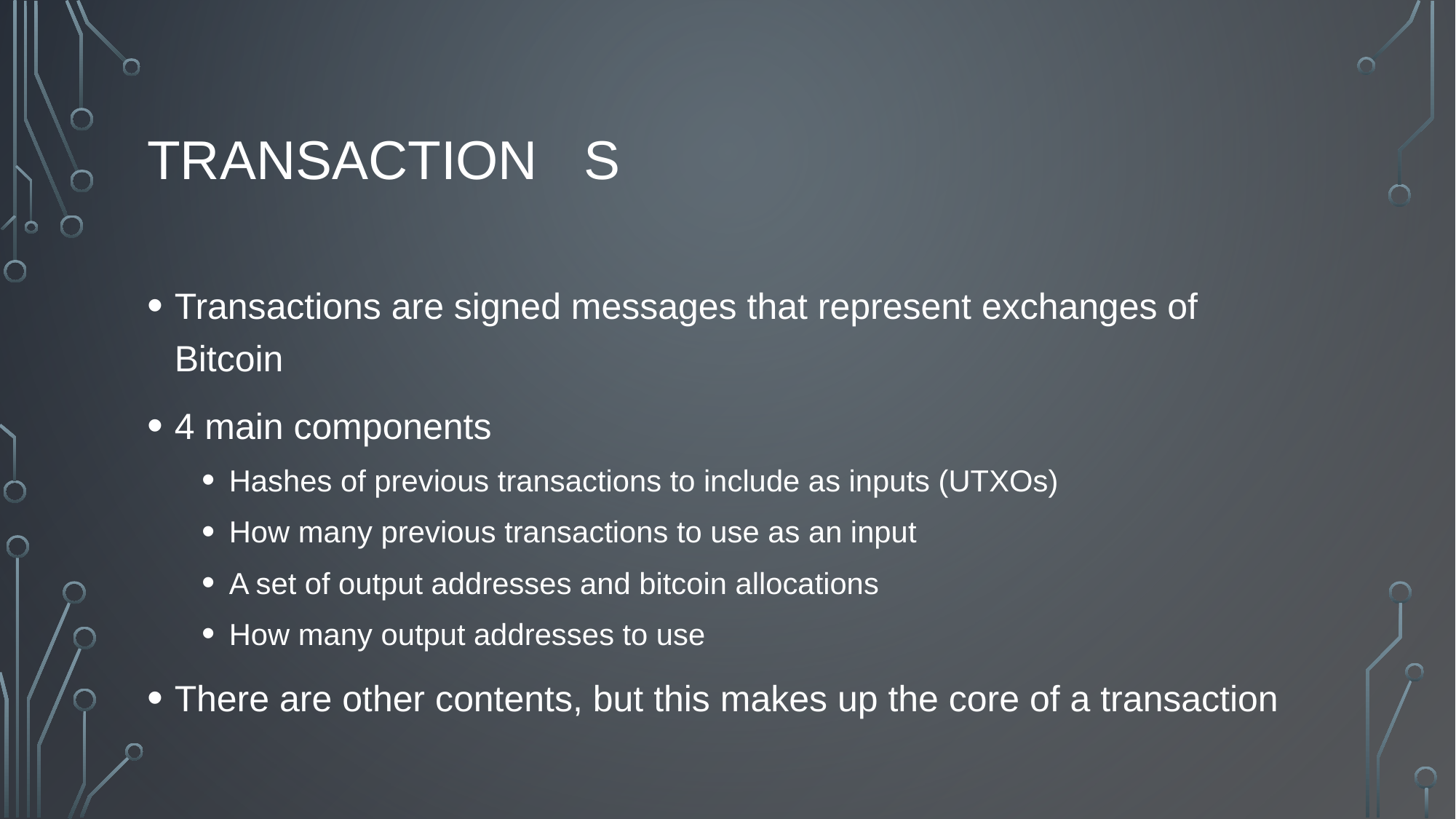

# Transaction	s
Transactions are signed messages that represent exchanges of Bitcoin
4 main components
Hashes of previous transactions to include as inputs (UTXOs)
How many previous transactions to use as an input
A set of output addresses and bitcoin allocations
How many output addresses to use
There are other contents, but this makes up the core of a transaction